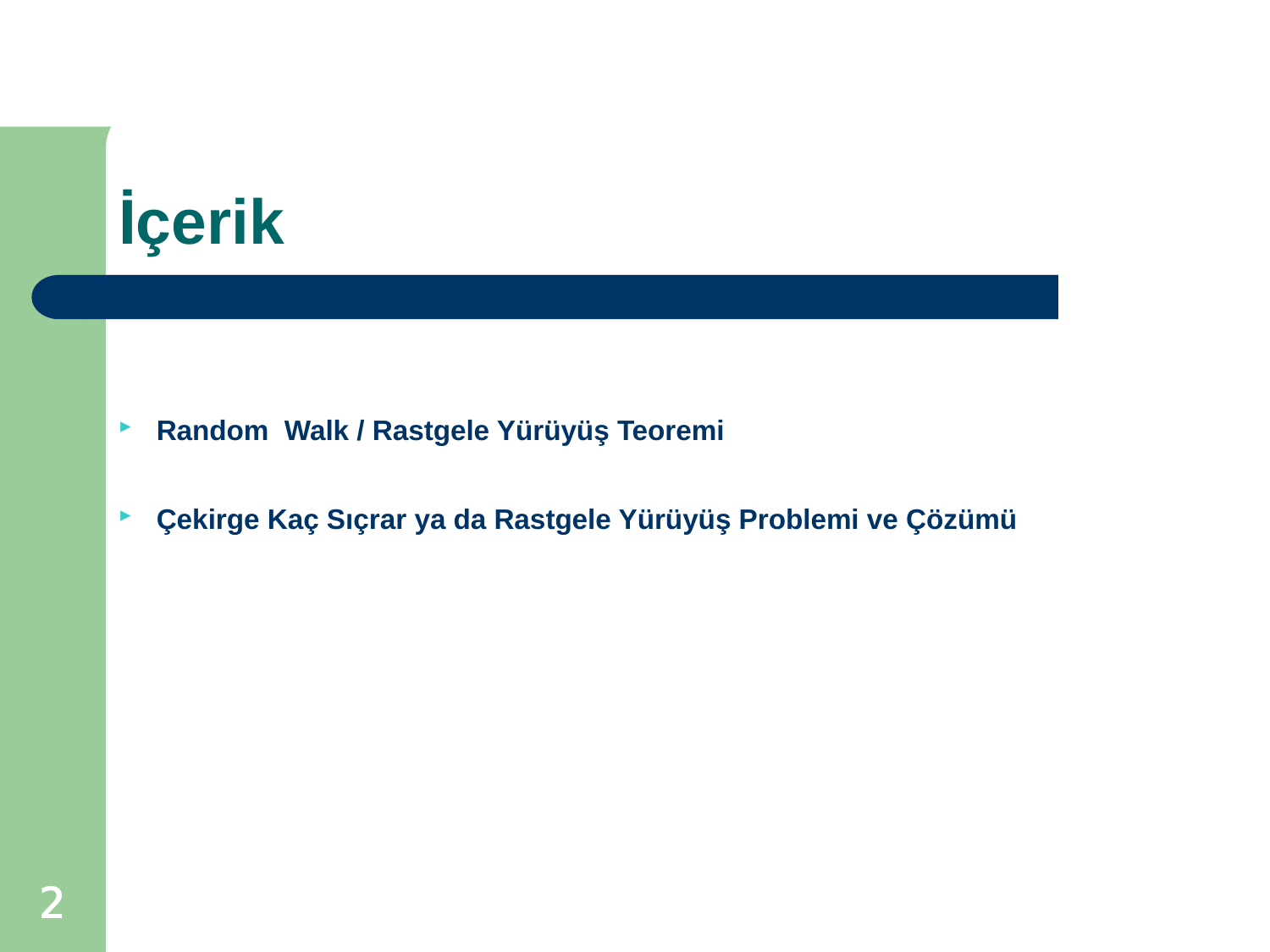

# İçerik

Random  Walk / Rastgele Yürüyüş Teoremi

Çekirge Kaç Sıçrar ya da Rastgele Yürüyüş Problemi ve Çözümü
2